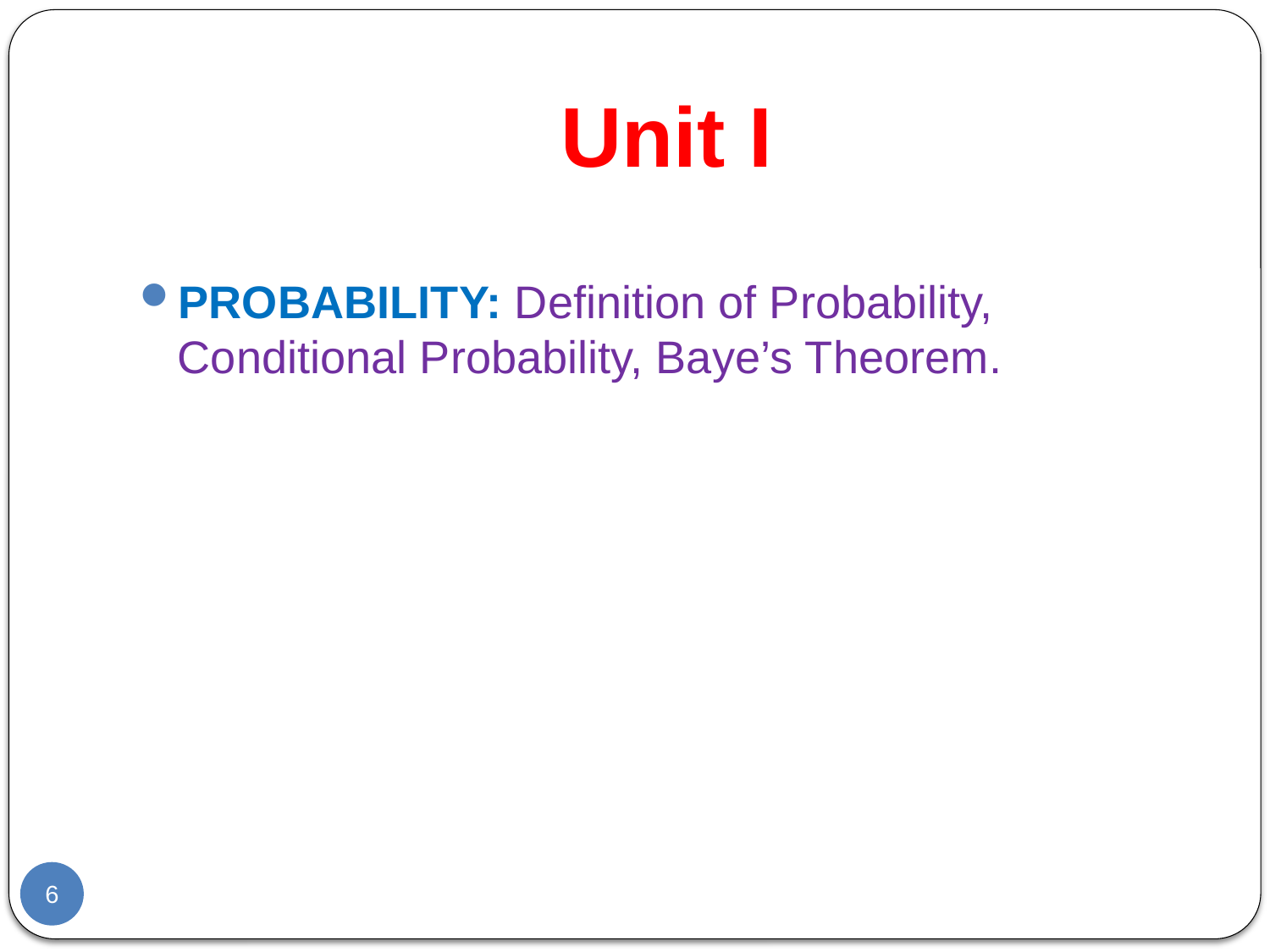

# Unit I

PROBABILITY: Definition of Probability, Conditional Probability, Baye’s Theorem.

6